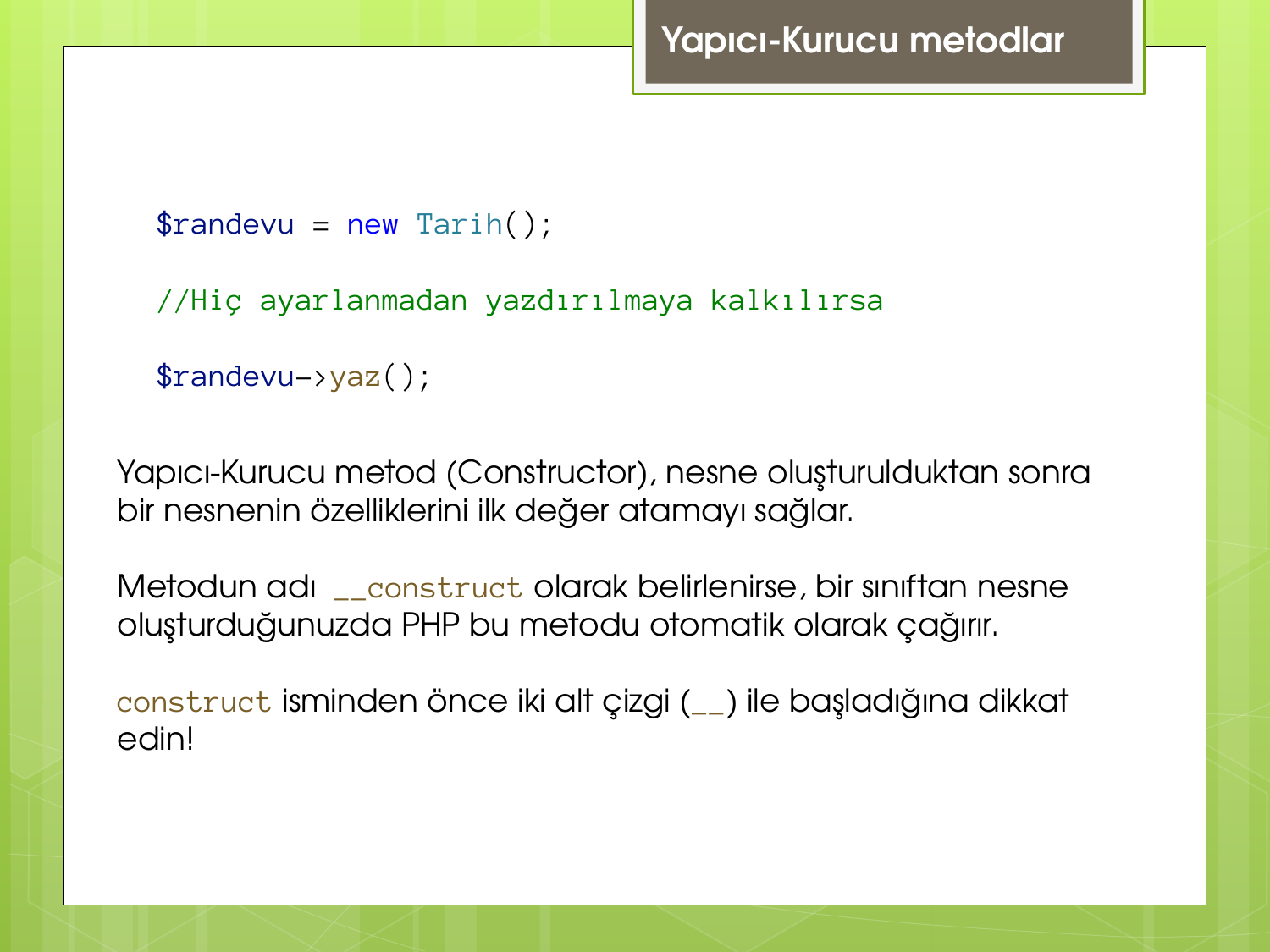

Yapıcı-Kurucu metodlar
$randevu = new Tarih();

//Hiç ayarlanmadan yazdırılmaya kalkılırsa

$randevu->yaz();
Yapıcı-Kurucu metod (Constructor), nesne oluşturulduktan sonra bir nesnenin özelliklerini ilk değer atamayı sağlar.

Metodun adı  __construct olarak belirlenirse, bir sınıftan nesne oluşturduğunuzda PHP bu metodu otomatik olarak çağırır.

construct isminden önce iki alt çizgi (__) ile başladığına dikkat edin!